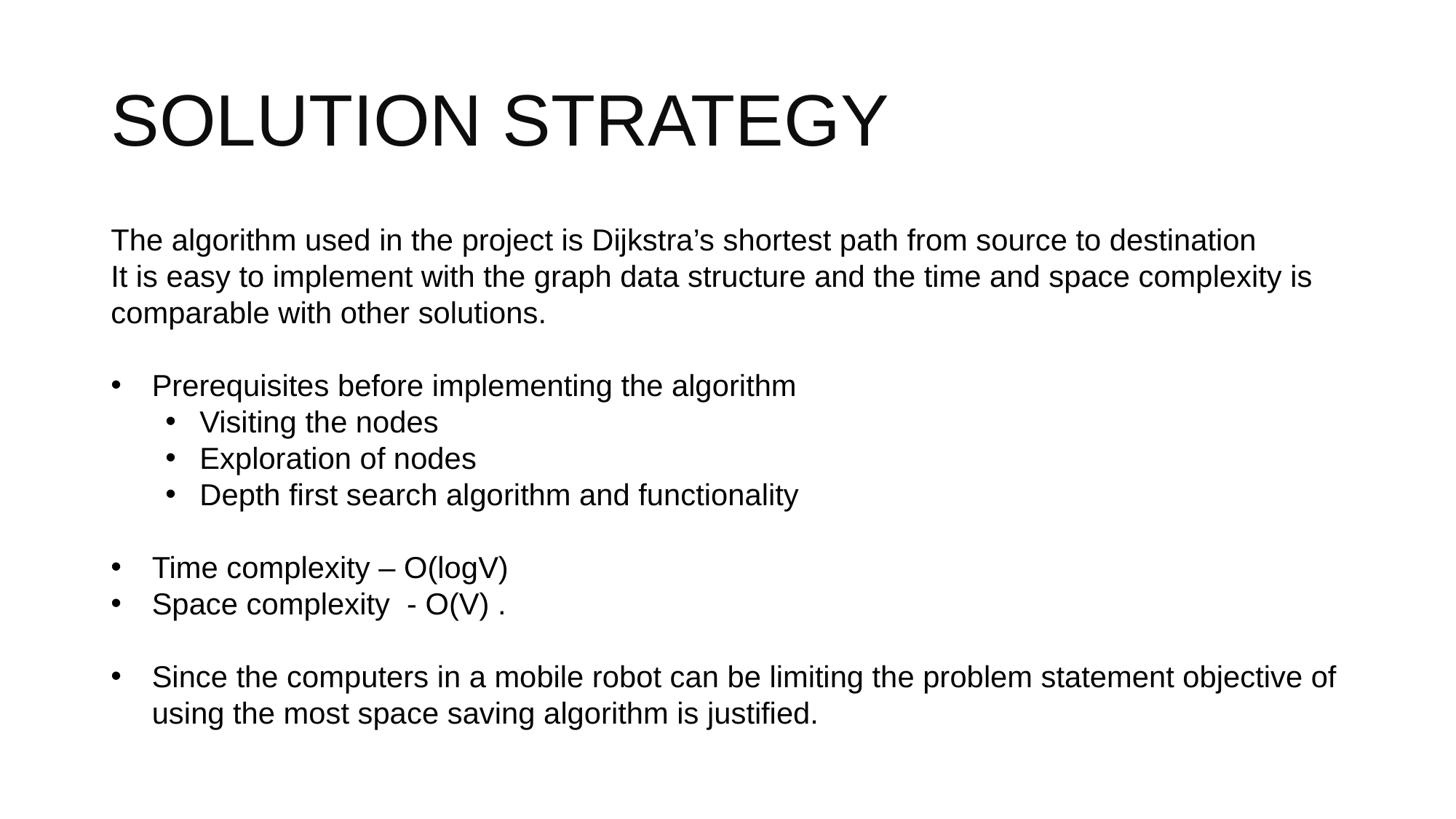

# SOLUTION STRATEGY
The algorithm used in the project is Dijkstra’s shortest path from source to destination
It is easy to implement with the graph data structure and the time and space complexity is comparable with other solutions.

Prerequisites before implementing the algorithm
Visiting the nodes
Exploration of nodes
Depth first search algorithm and functionality

Time complexity – O(logV)
Space complexity  - O(V) .

Since the computers in a mobile robot can be limiting the problem statement objective of using the most space saving algorithm is justified.